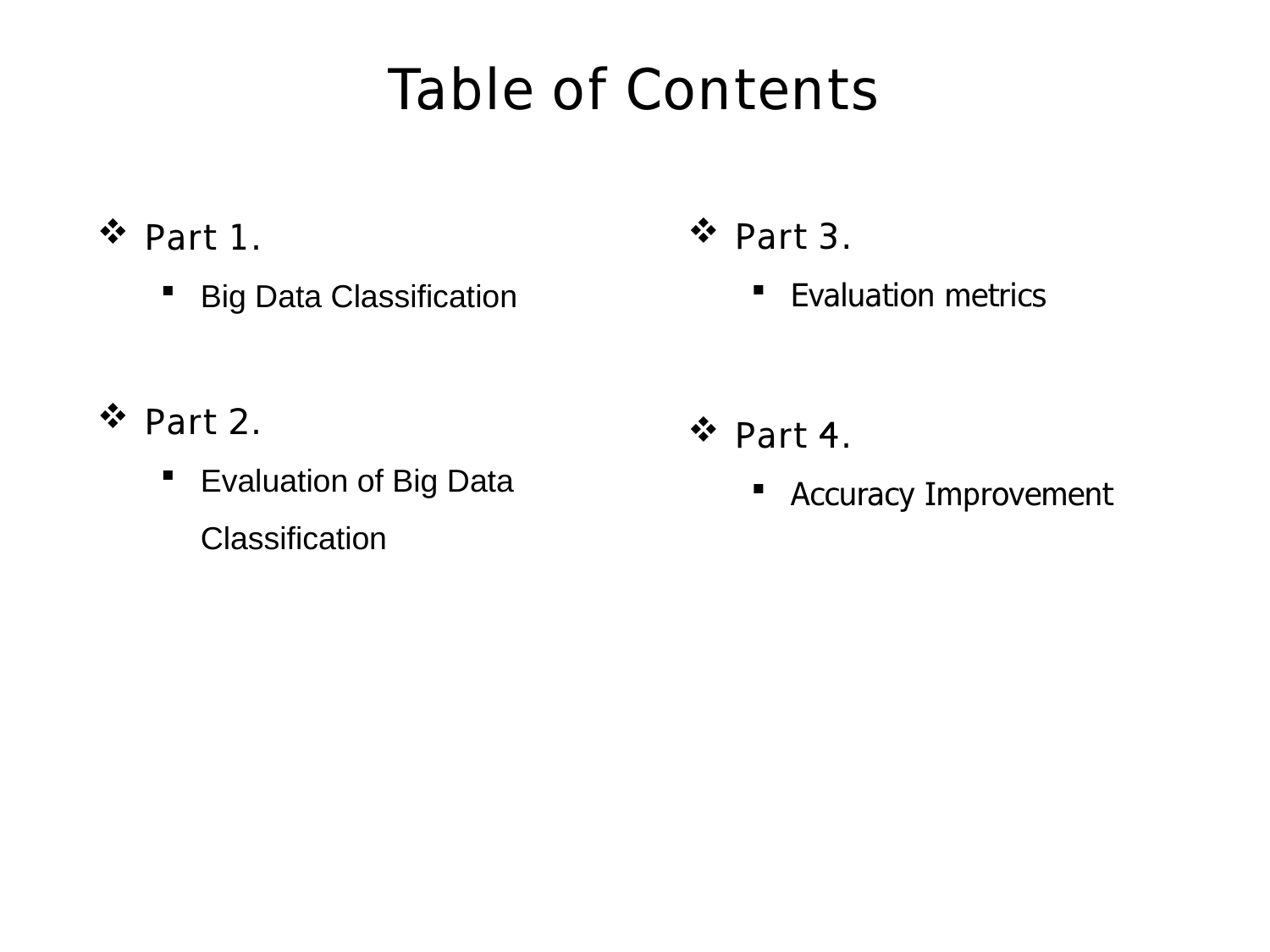

# Table of Contents
Part 3.
Evaluation metrics

Part 4.
Accuracy Improvement

Part 1.
Big Data Classification

Part 2.
Evaluation of Big Data Classification